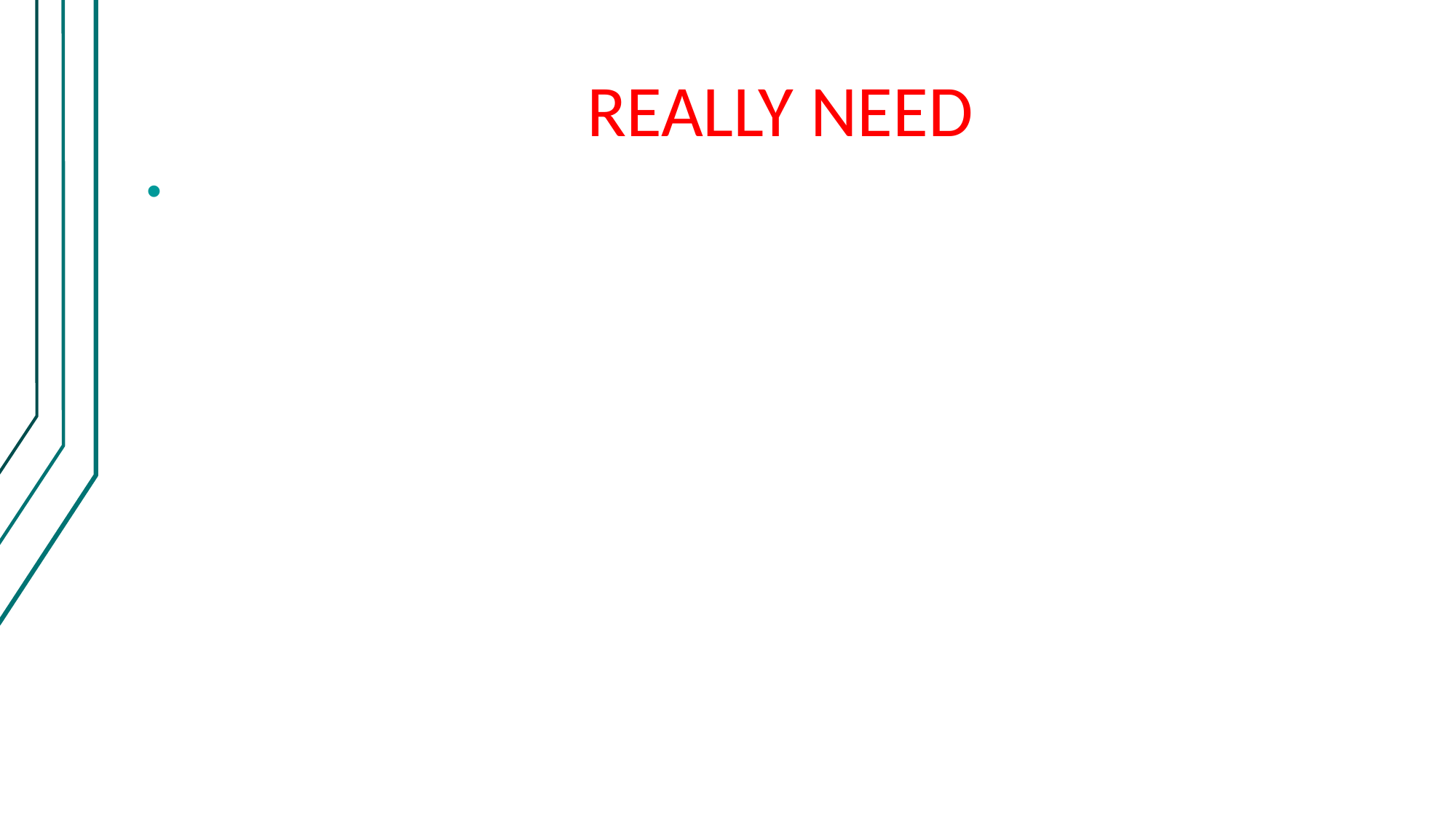

More detailed ,analyze COV to see
what does we REALLY NEED

Attribute-covariance analysis credit to 0416308 David Lin